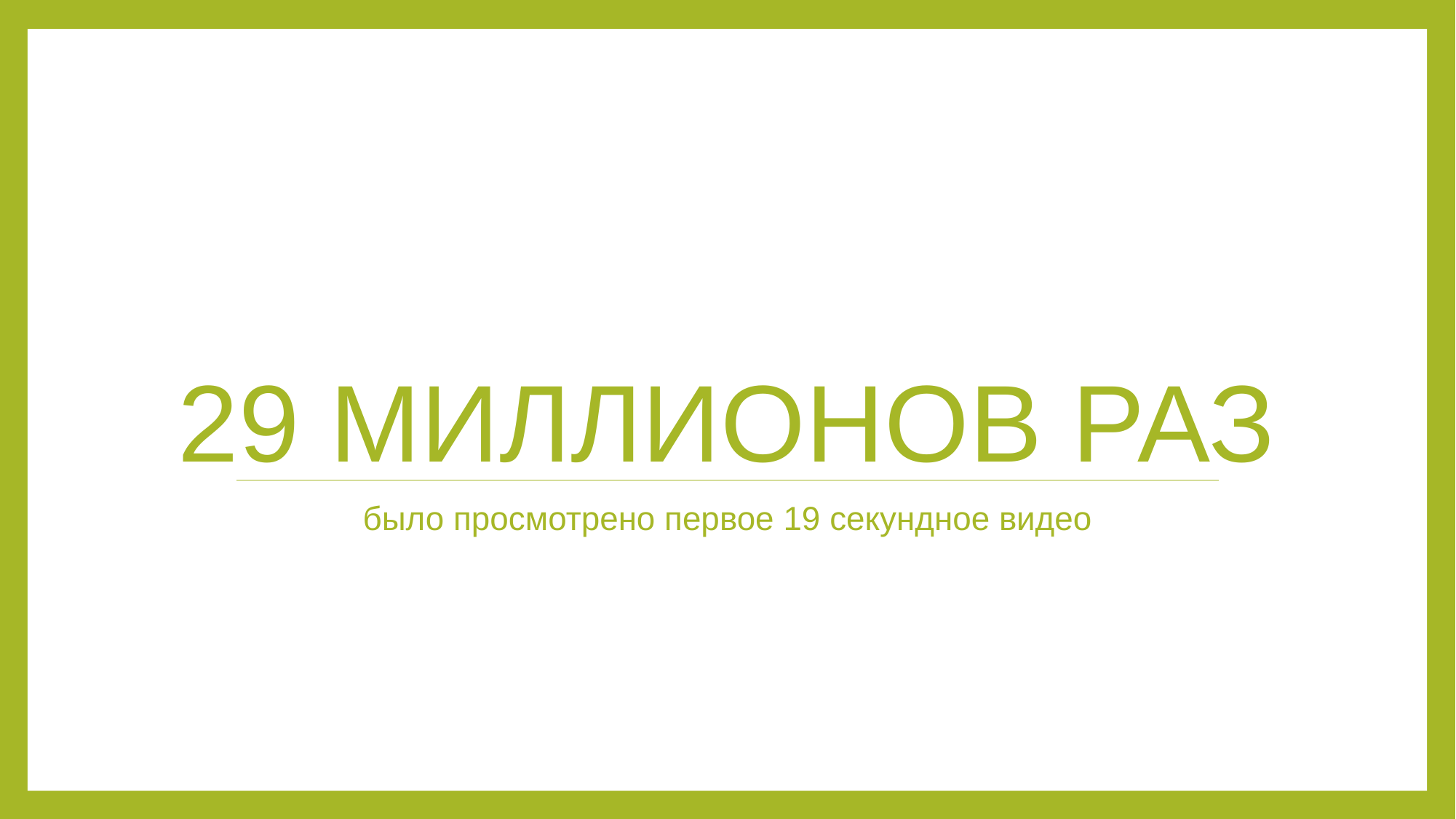

# 29 миллионов раз
было просмотрено первое 19 секундное видео